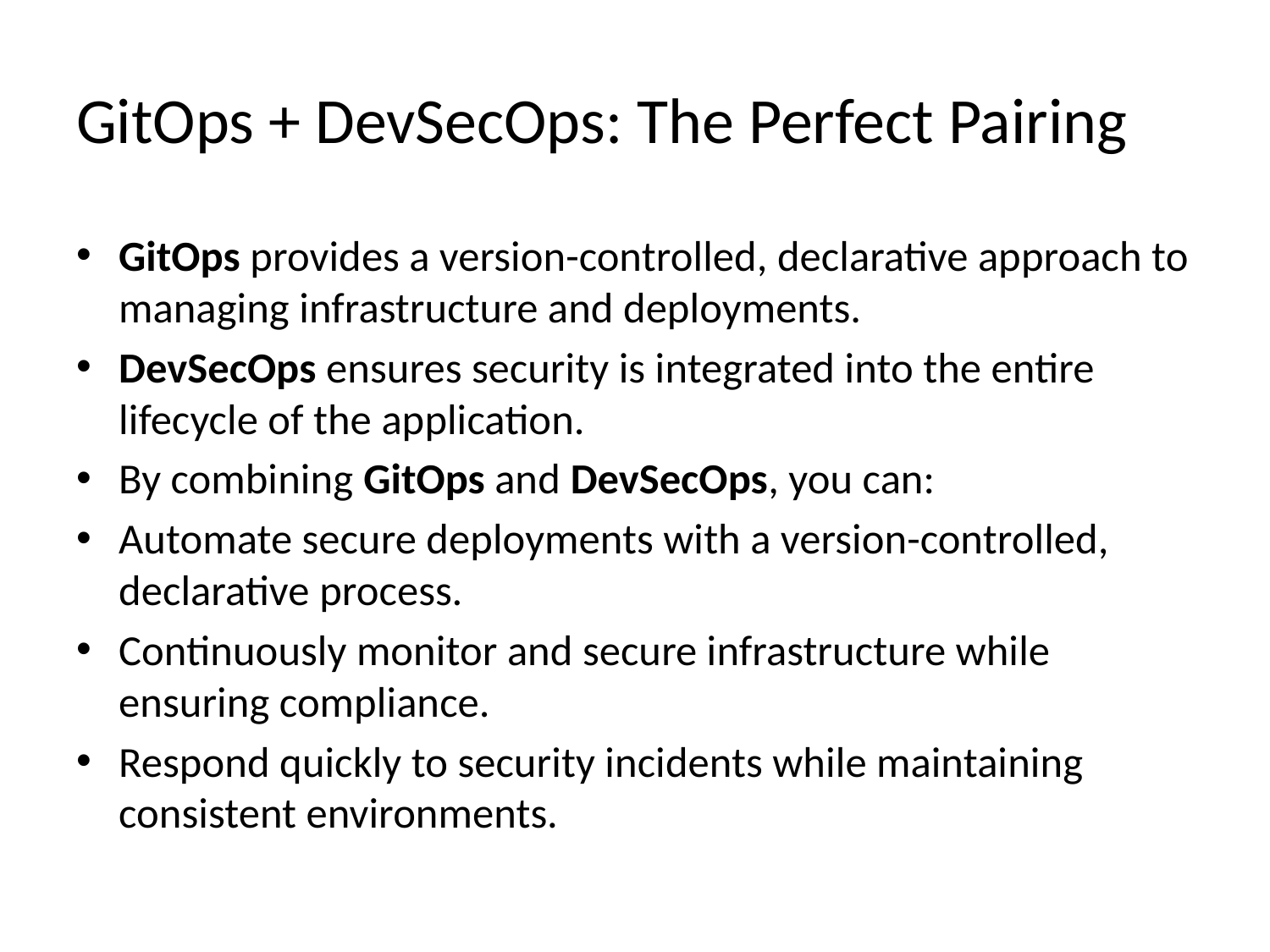

# GitOps + DevSecOps: The Perfect Pairing
GitOps provides a version-controlled, declarative approach to managing infrastructure and deployments.
DevSecOps ensures security is integrated into the entire lifecycle of the application.
By combining GitOps and DevSecOps, you can:
Automate secure deployments with a version-controlled, declarative process.
Continuously monitor and secure infrastructure while ensuring compliance.
Respond quickly to security incidents while maintaining consistent environments.